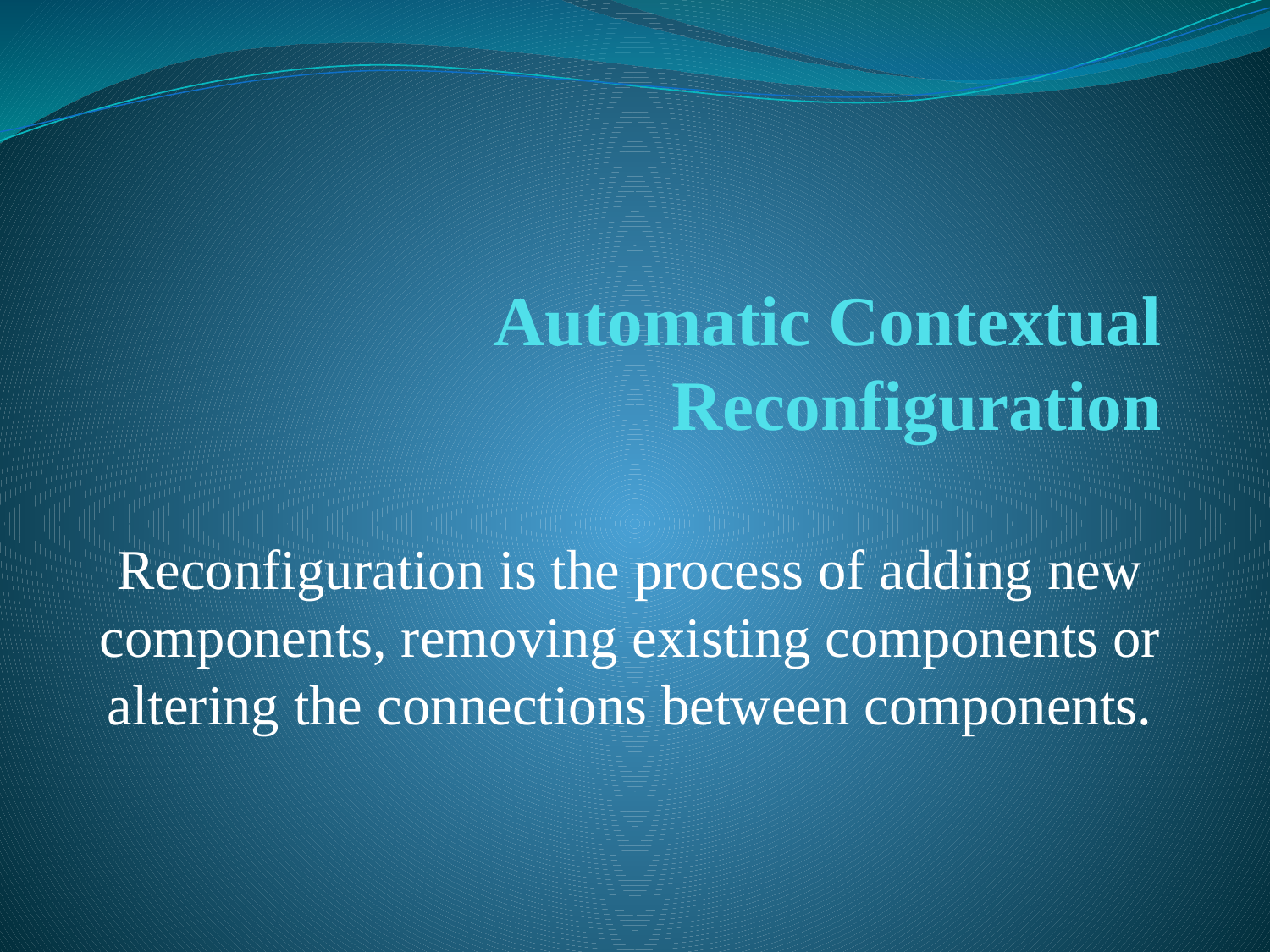

# Automatic Contextual Reconfiguration

Reconfiguration is the process of adding new components, removing existing components or altering the connections between components.